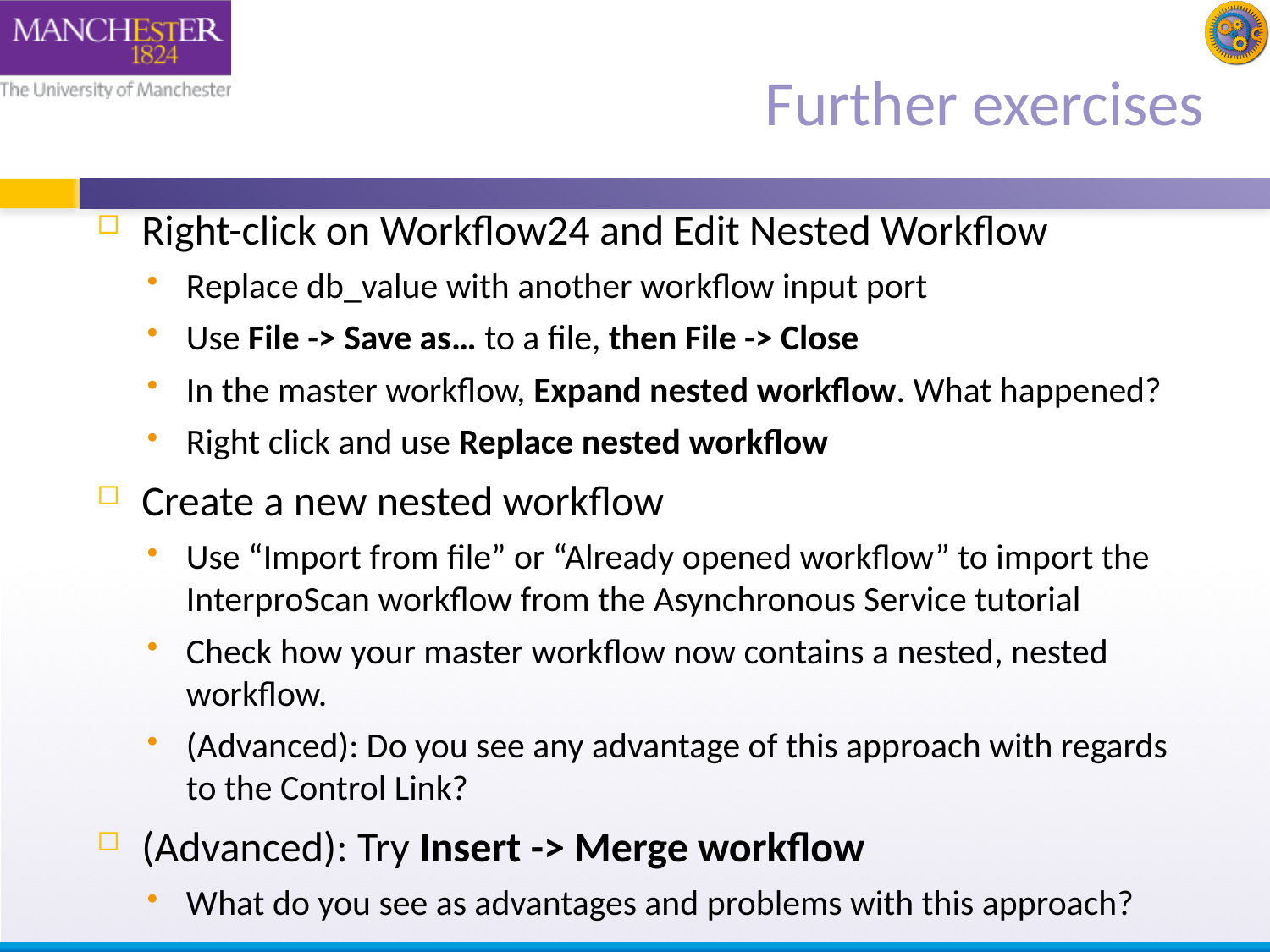

# Further exercises
Right-click on Workflow24 and Edit Nested Workflow
Replace db_value with another workflow input port
Use File -> Save as… to a file, then File -> Close
In the master workflow, Expand nested workflow. What happened?
Right click and use Replace nested workflow
Create a new nested workflow
Use “Import from file” or “Already opened workflow” to import the InterproScan workflow from the Asynchronous Service tutorial
Check how your master workflow now contains a nested, nested workflow.
(Advanced): Do you see any advantage of this approach with regards to the Control Link?
(Advanced): Try Insert -> Merge workflow
What do you see as advantages and problems with this approach?